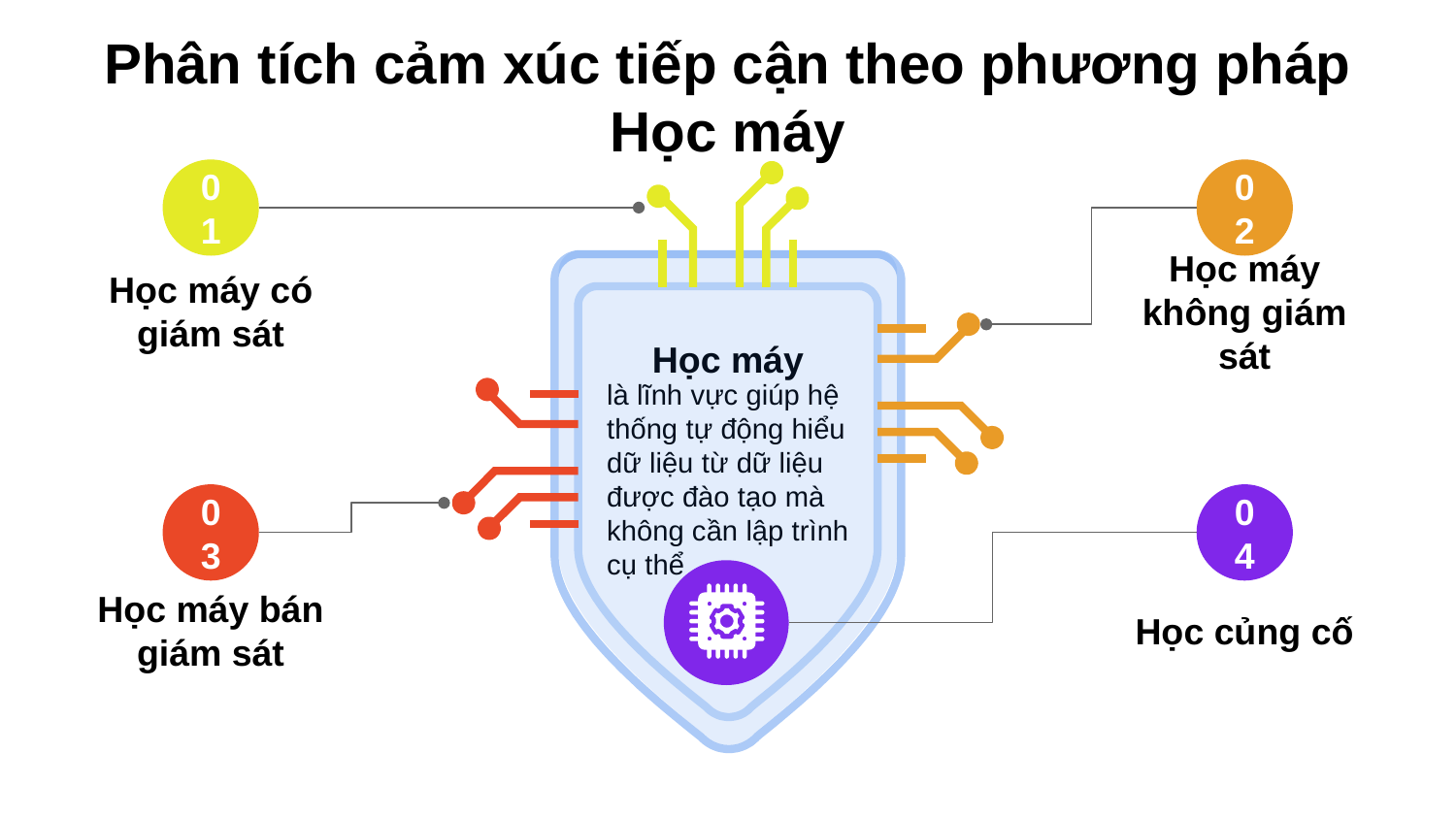

# Phân tích cảm xúc tiếp cận theo phương pháp Học máy
01
Học máy có giám sát

02
Học máy không giám sát

Học máy
là lĩnh vực giúp hệ thống tự động hiểu dữ liệu từ dữ liệu được đào tạo mà không cần lập trình cụ thể
03
Học máy bán giám sát

04
Học củng cố